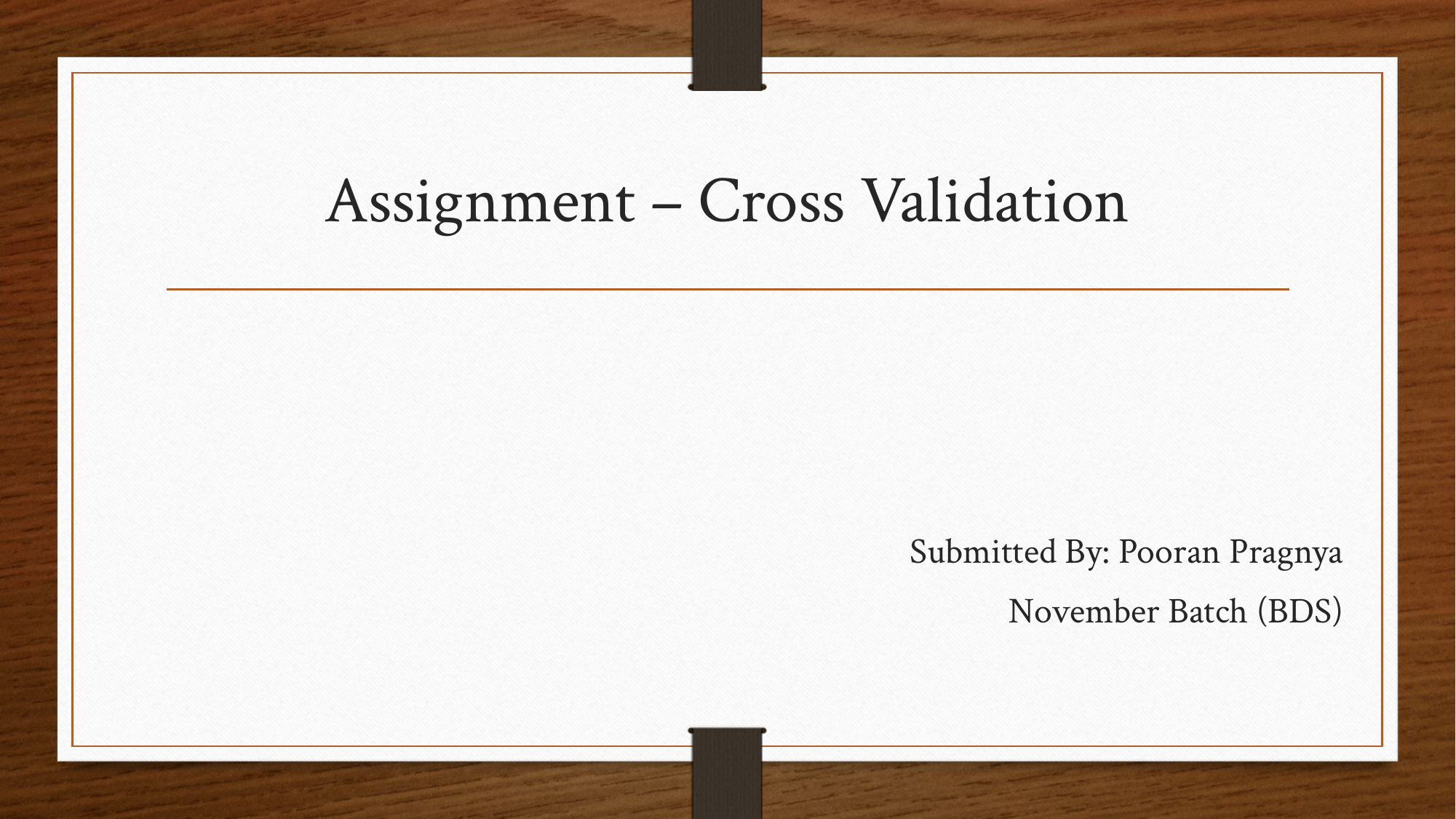

# Assignment – Cross Validation
Submitted By: Pooran Pragnya
November Batch (BDS)